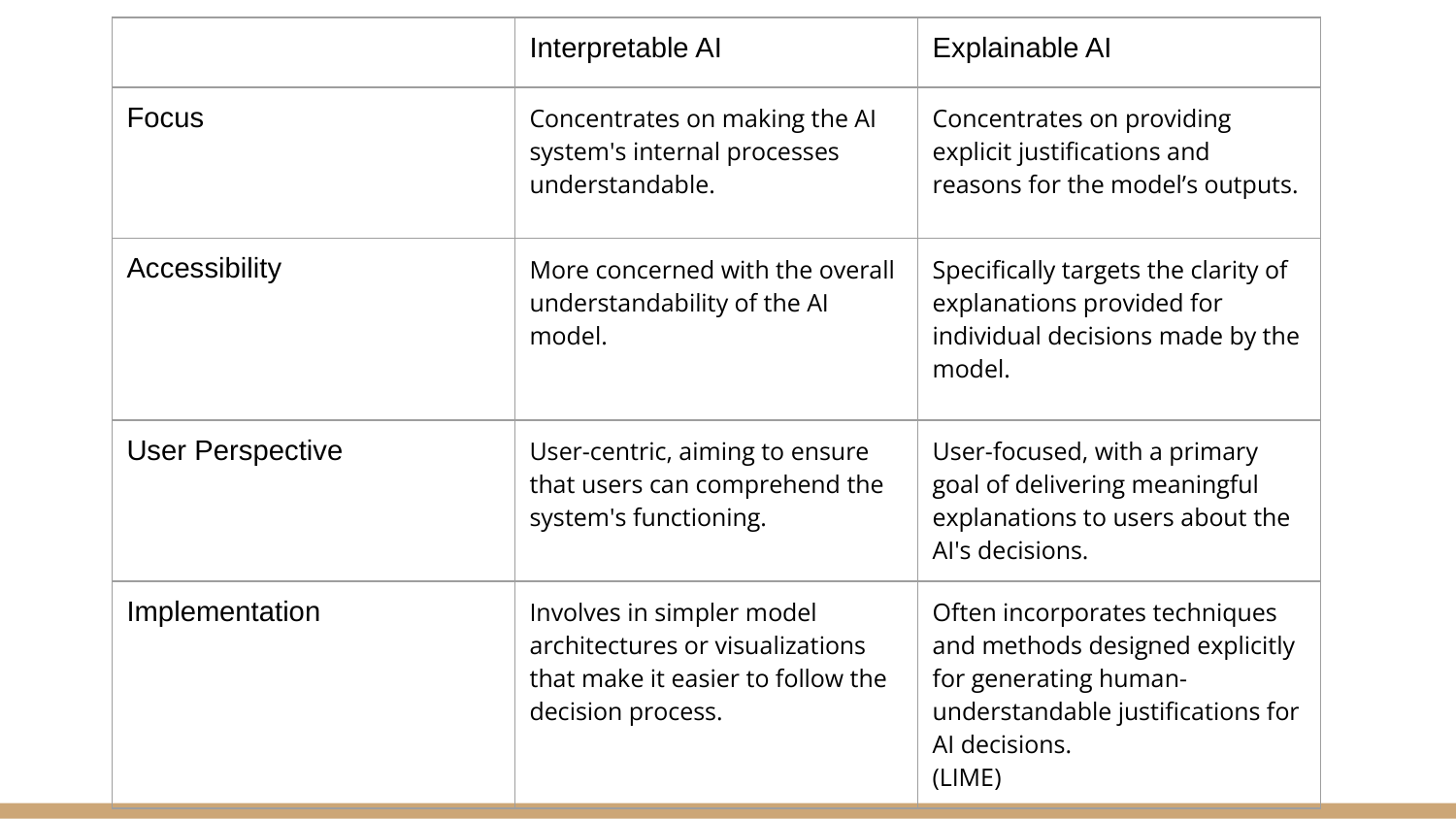

|  | Interpretable AI | Explainable AI |
| --- | --- | --- |
| Focus | Concentrates on making the AI system's internal processes understandable. | Concentrates on providing explicit justifications and reasons for the model’s outputs. |
| Accessibility | More concerned with the overall understandability of the AI model. | Specifically targets the clarity of explanations provided for individual decisions made by the model. |
| User Perspective | User-centric, aiming to ensure that users can comprehend the system's functioning. | User-focused, with a primary goal of delivering meaningful explanations to users about the AI's decisions. |
| Implementation | Involves in simpler model architectures or visualizations that make it easier to follow the decision process. | Often incorporates techniques and methods designed explicitly for generating human-understandable justifications for AI decisions. (LIME) |